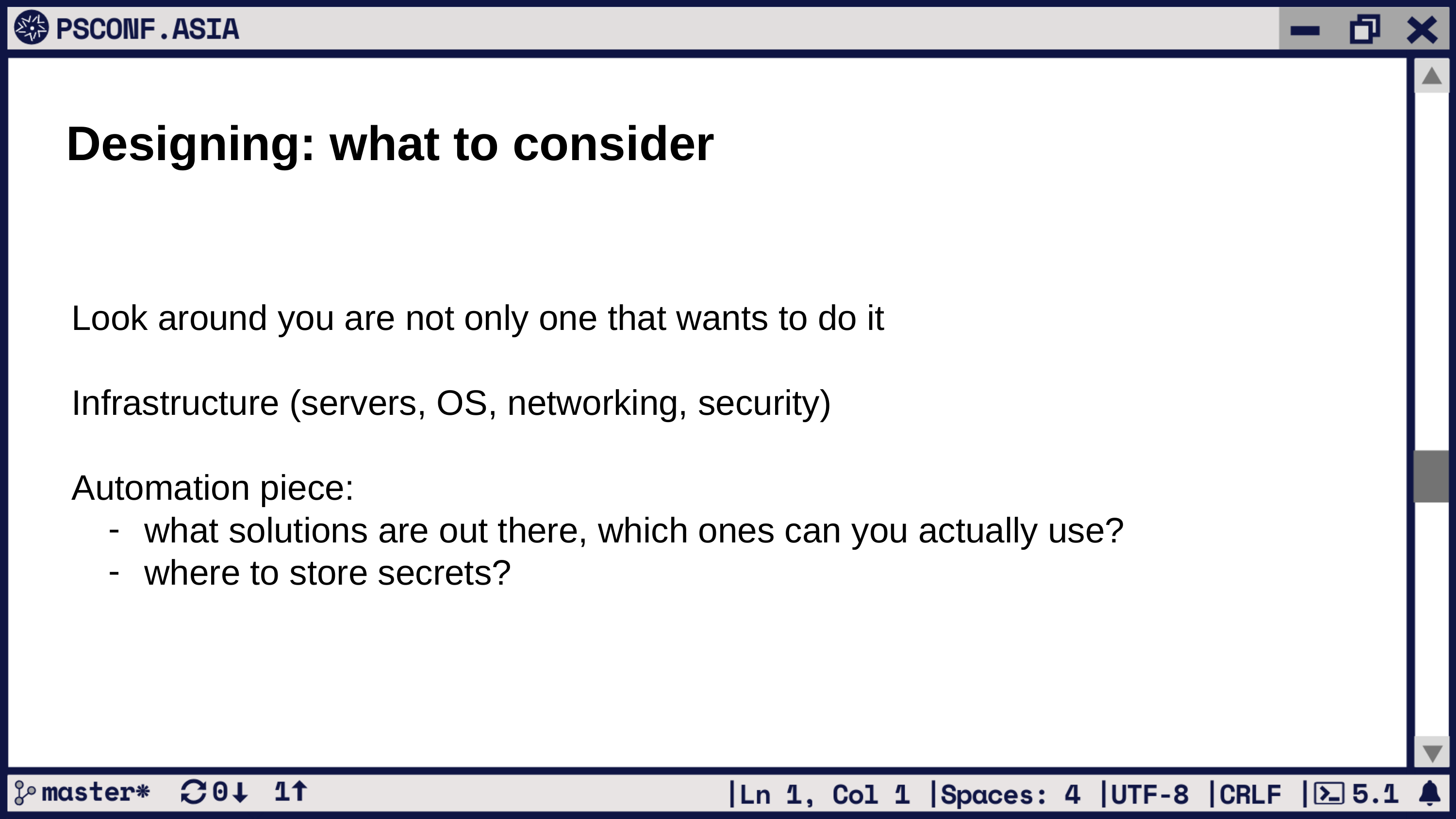

Designing: what to consider

Look around you are not only one that wants to do it

Infrastructure (servers, OS, networking, security)

Automation piece:
what solutions are out there, which ones can you actually use?
where to store secrets?